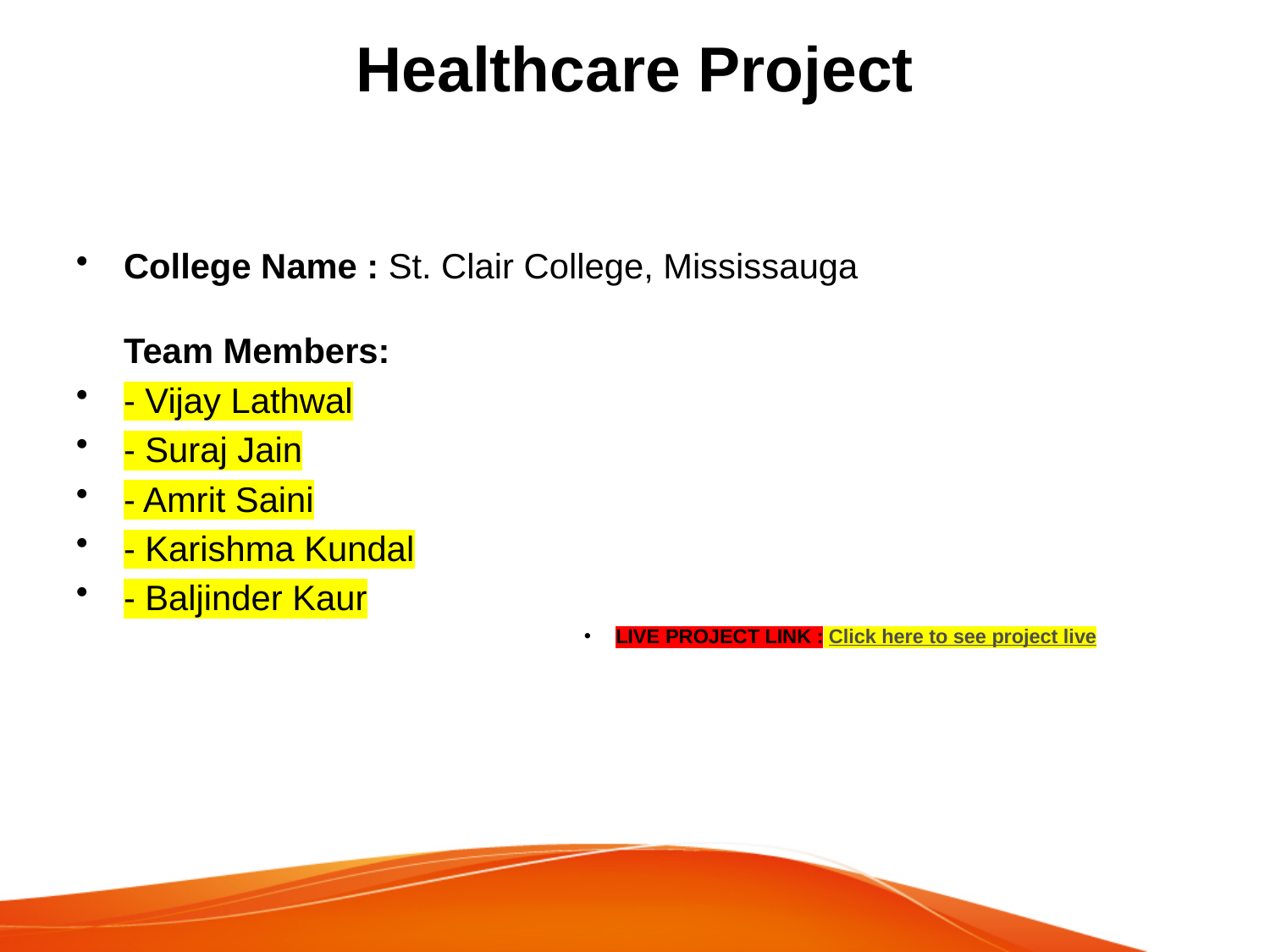

# Healthcare Project

College Name : St. Clair College, Mississauga
Team Members:
- Vijay Lathwal
- Suraj Jain
- Amrit Saini
- Karishma Kundal
- Baljinder Kaur
LIVE PROJECT LINK : Click here to see project live